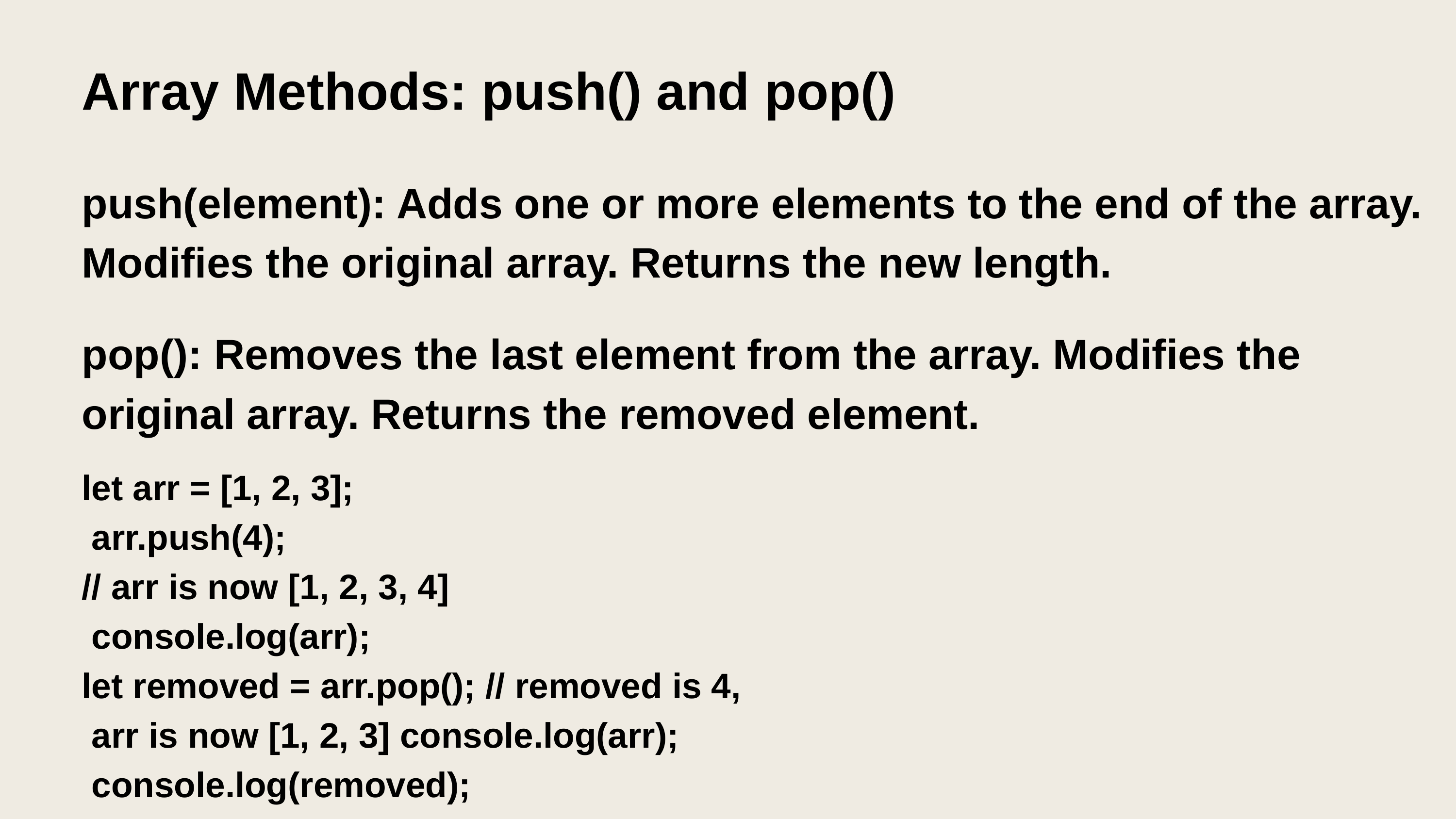

Array Methods: push() and pop()
push(element): Adds one or more elements to the end of the array. Modifies the original array. Returns the new length.
pop(): Removes the last element from the array. Modifies the original array. Returns the removed element.
let arr = [1, 2, 3];
 arr.push(4);
// arr is now [1, 2, 3, 4]
 console.log(arr);
let removed = arr.pop(); // removed is 4,
 arr is now [1, 2, 3] console.log(arr);
 console.log(removed);